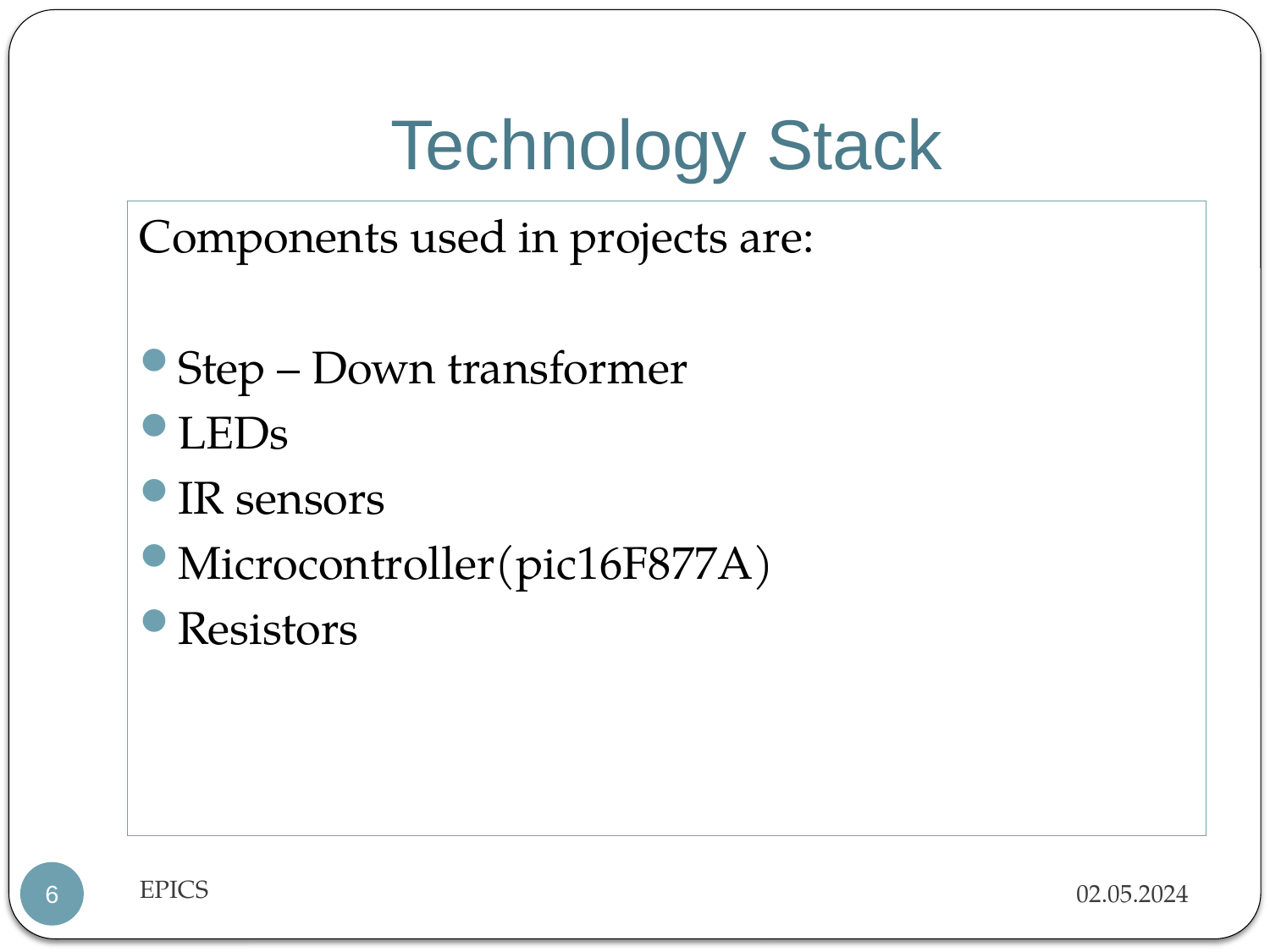

# Technology Stack
Components used in projects are:

Step – Down transformer
LEDs
IR sensors
Microcontroller(pic16F877A)
Resistors

EPICS
02.05.2024
6